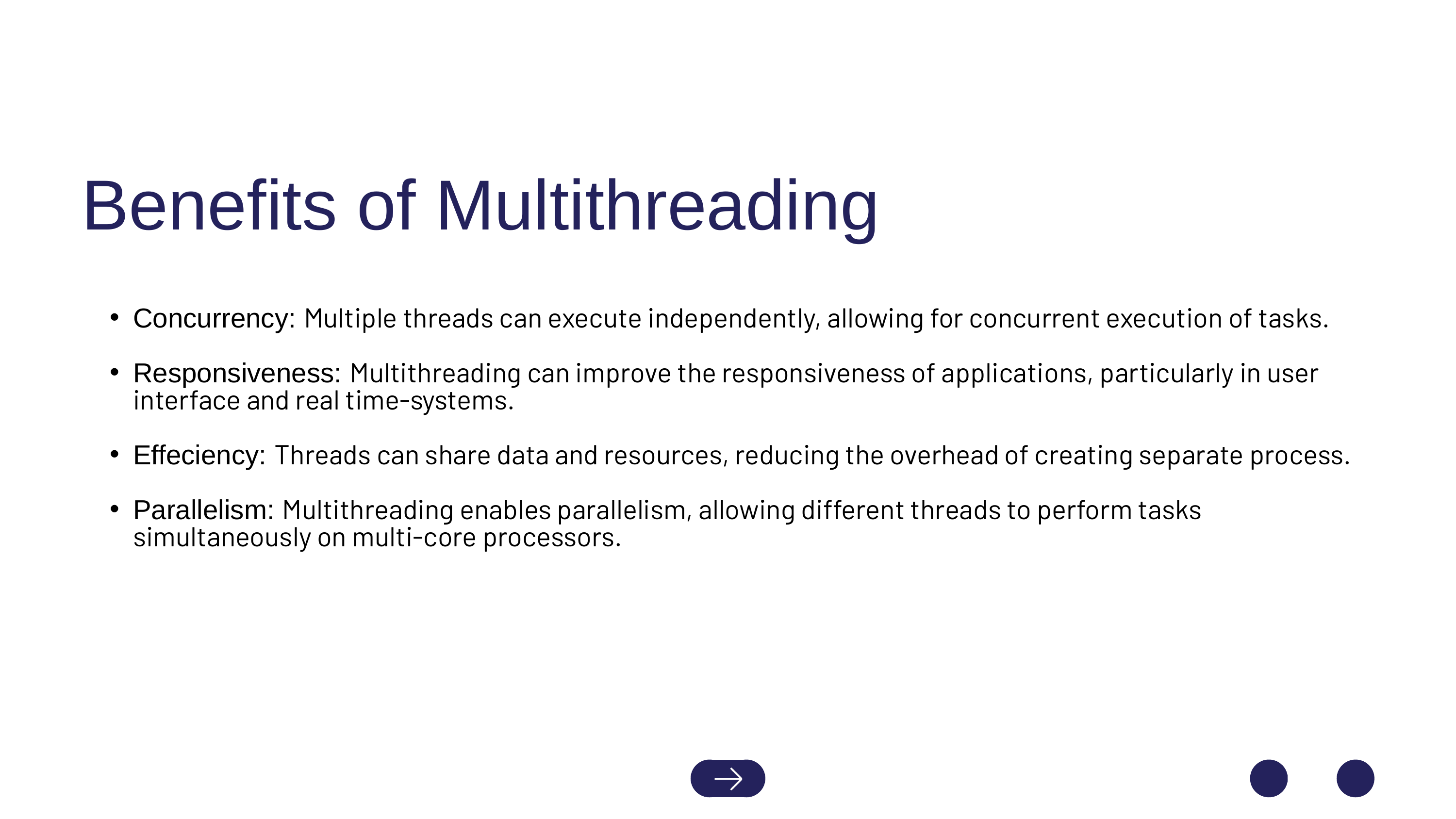

Benefits of Multithreading
Concurrency: Multiple threads can execute independently, allowing for concurrent execution of tasks.

Responsiveness: Multithreading can improve the responsiveness of applications, particularly in user interface and real time-systems.

Effeciency: Threads can share data and resources, reducing the overhead of creating separate process.

Parallelism: Multithreading enables parallelism, allowing different threads to perform tasks simultaneously on multi-core processors.

03/12